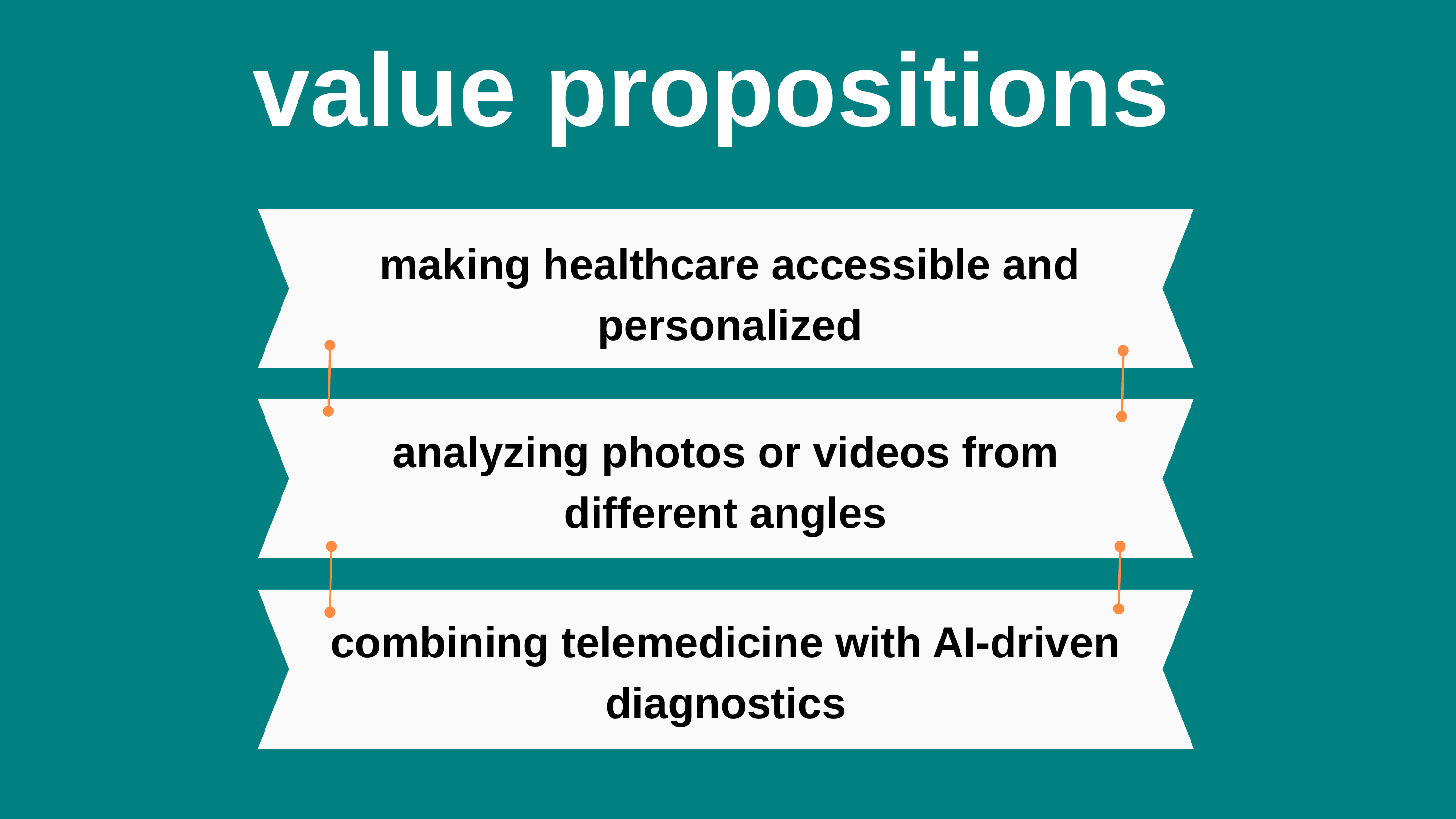

value propositions

making healthcare accessible and personalized

analyzing photos or videos from different angles

combining telemedicine with AI-driven diagnostics